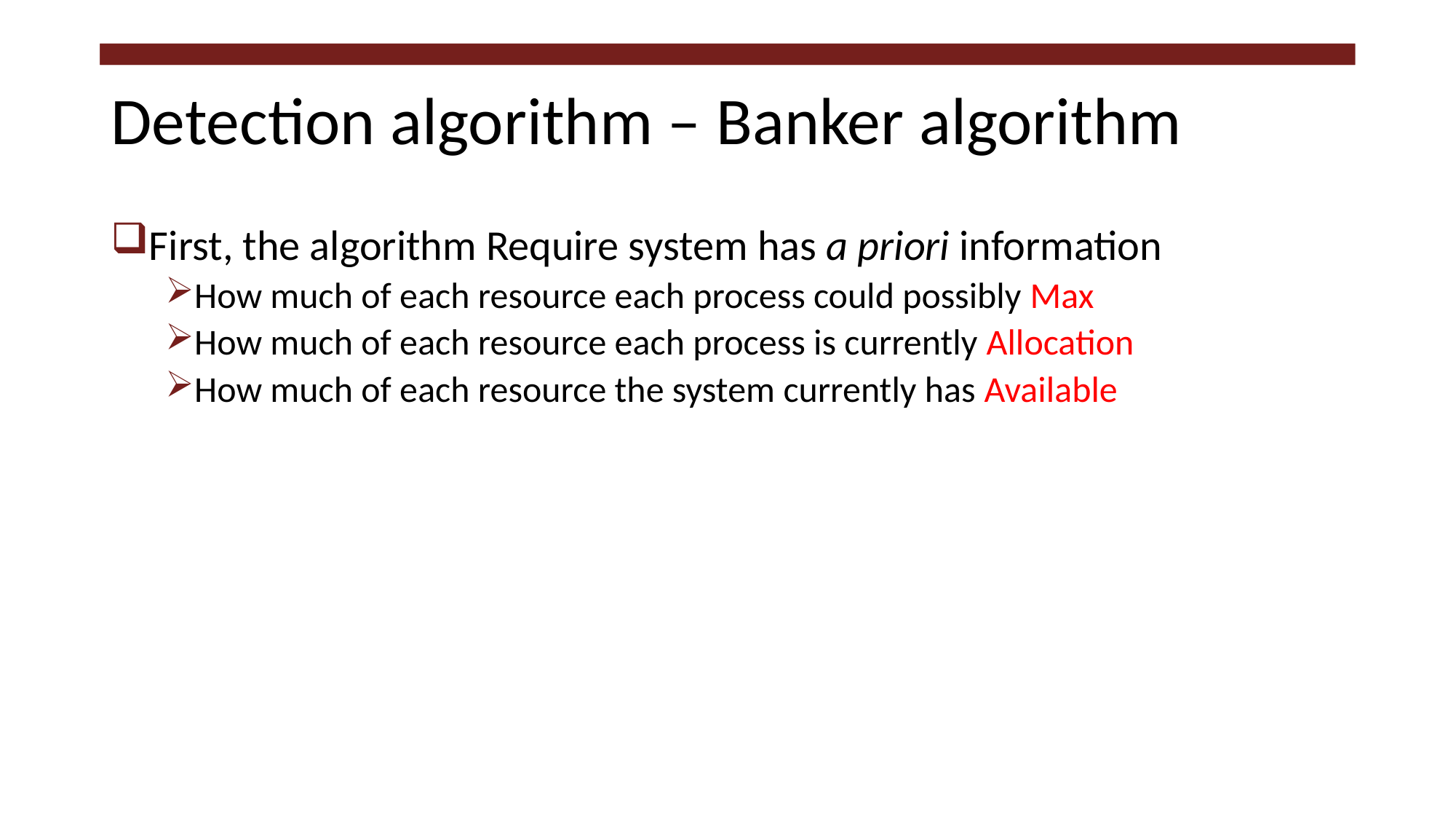

# Detection algorithm – Banker algorithm
First, the algorithm Require system has a priori information
How much of each resource each process could possibly Max
How much of each resource each process is currently Allocation
How much of each resource the system currently has Available